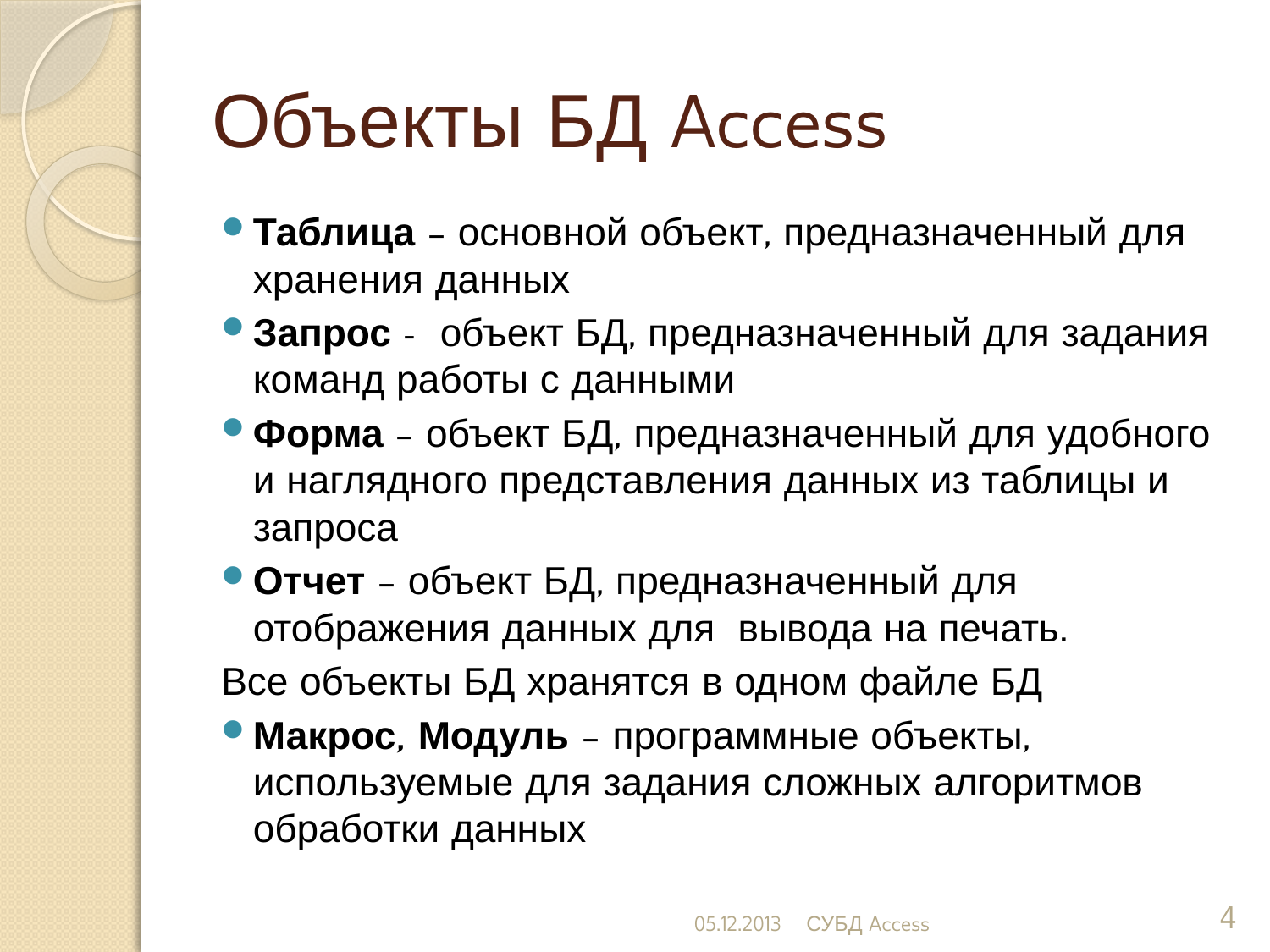

# Объекты БД Access
Таблица – основной объект, предназначенный для хранения данных
Запрос -  объект БД, предназначенный для задания команд работы с данными
Форма – объект БД, предназначенный для удобного и наглядного представления данных из таблицы и запроса
Отчет – объект БД, предназначенный для отображения данных для  вывода на печать.
Все объекты БД хранятся в одном файле БД
Макрос, Модуль – программные объекты, используемые для задания сложных алгоритмов обработки данных
05.12.2013
СУБД Access
4